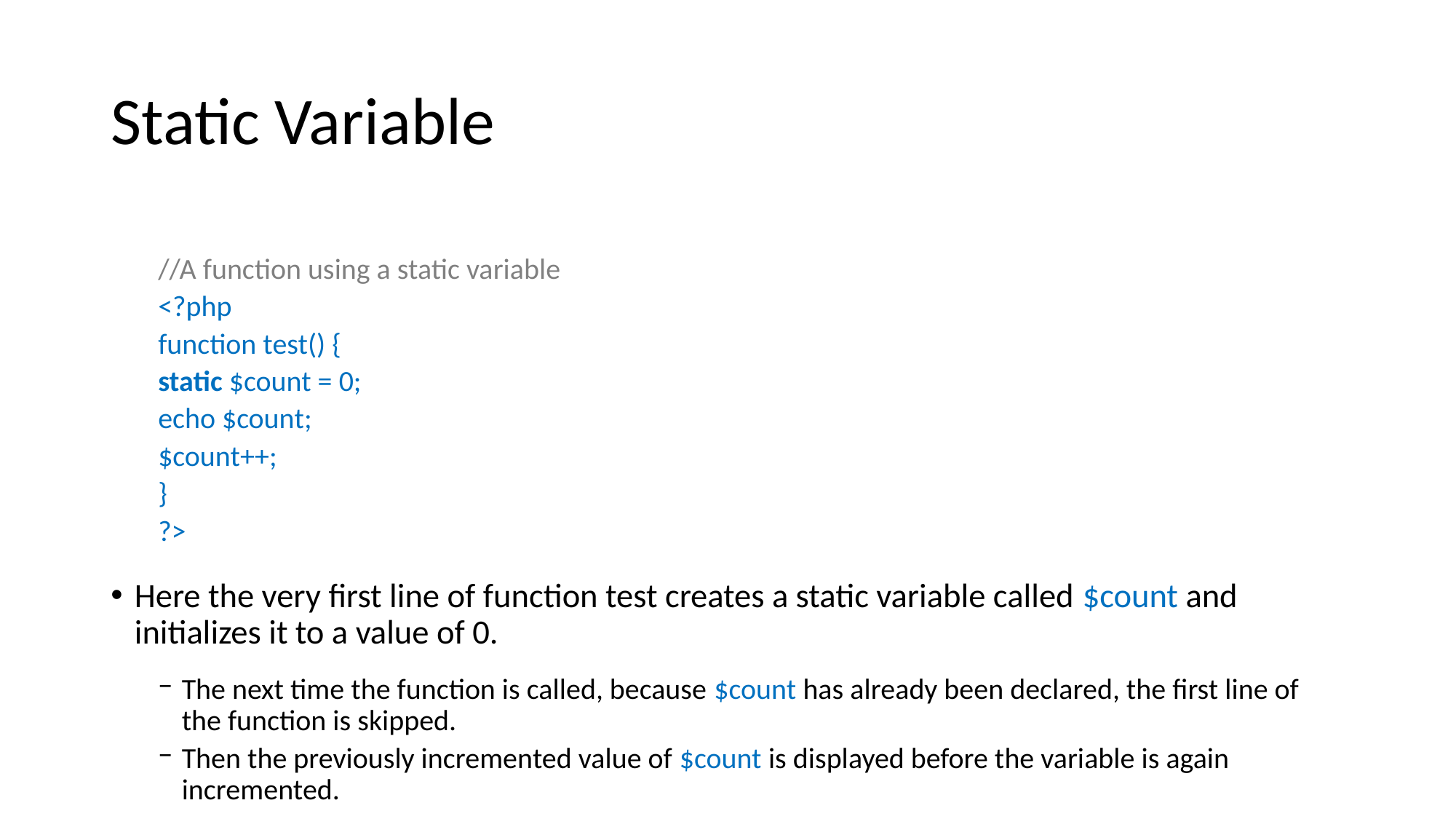

# Static Variable

//A function using a static variable
<?php
	function test() {
		static $count = 0;
		echo $count;
		$count++;
	}
?>

Here the very first line of function test creates a static variable called $count and initializes it to a value of 0.

The next time the function is called, because $count has already been declared, the first line of the function is skipped.
Then the previously incremented value of $count is displayed before the variable is again incremented.